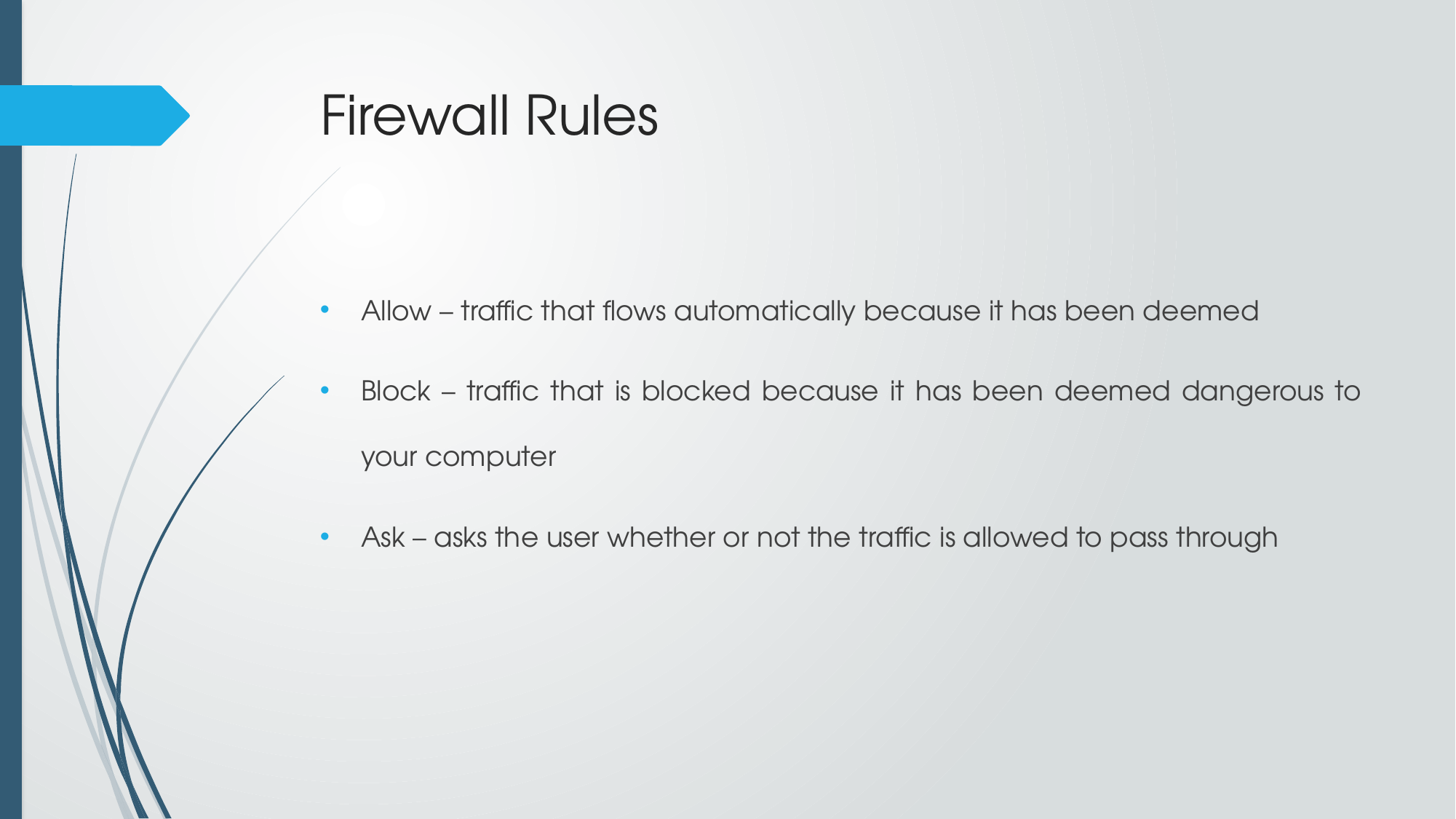

# Firewall Rules
Allow – traffic that flows automatically because it has been deemed
Block – traffic that is blocked because it has been deemed dangerous to your computer
Ask – asks the user whether or not the traffic is allowed to pass through